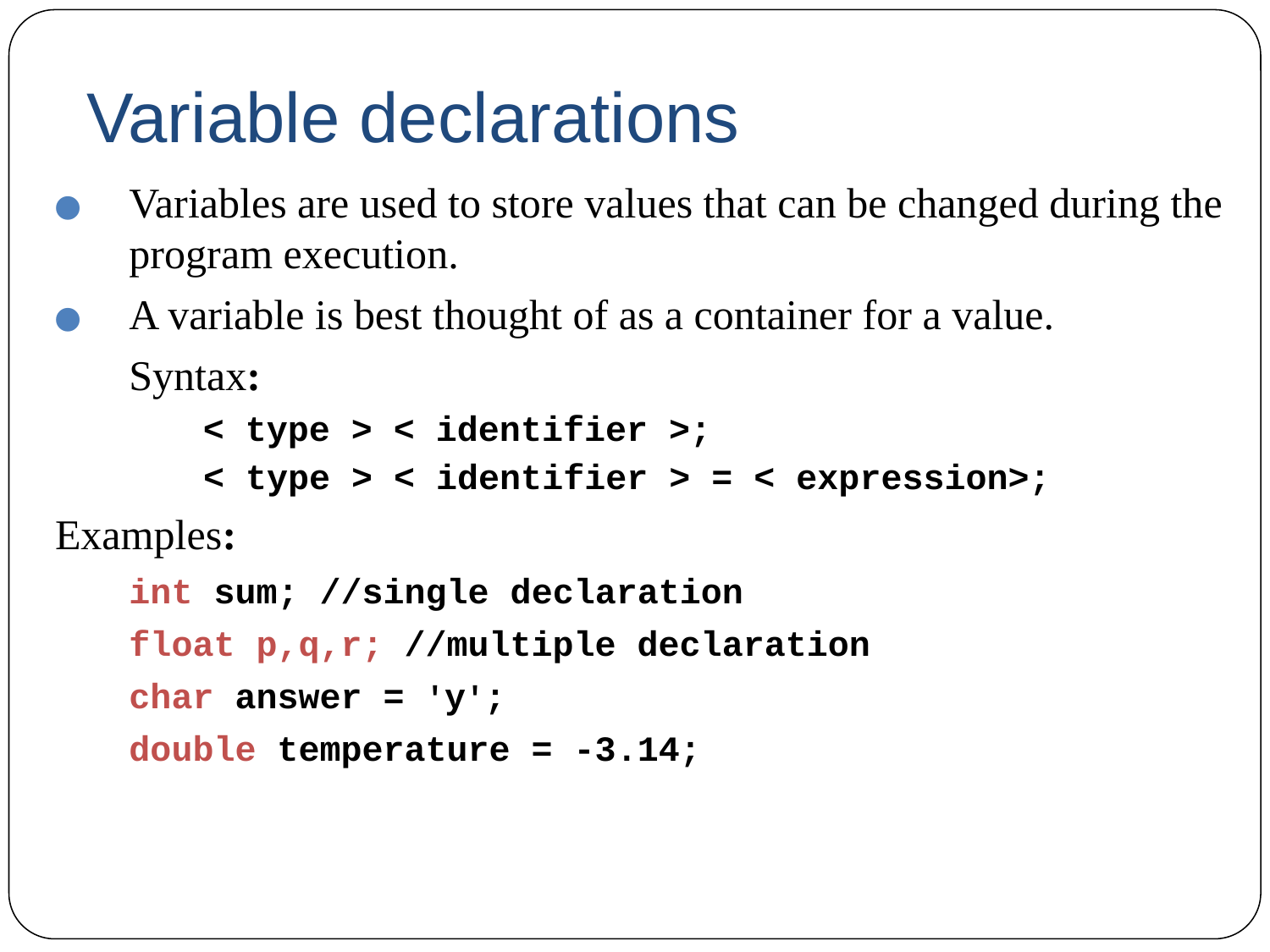

# Variable declarations
Variables are used to store values that can be changed during the program execution.
A variable is best thought of as a container for a value.
	Syntax:
   < type > < identifier >;
 < type > < identifier > = < expression>;
Examples:
	int sum; //single declaration
	float p,q,r; //multiple declaration
	char answer = 'y';
	double temperature = -3.14;